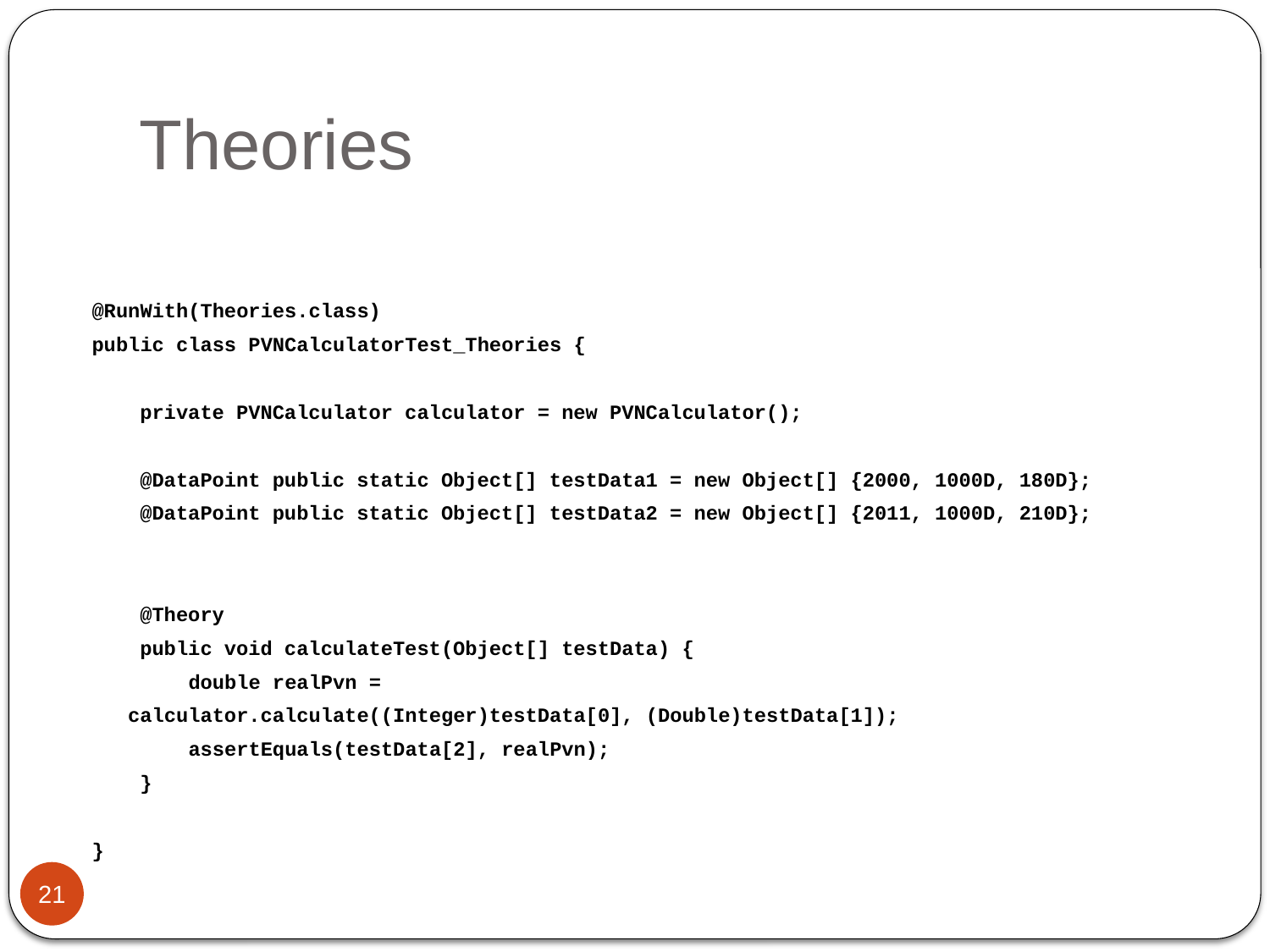

# Theories

@RunWith(Theories.class)
public class PVNCalculatorTest_Theories {

    private PVNCalculator calculator = new PVNCalculator();

    @DataPoint public static Object[] testData1 = new Object[] {2000, 1000D, 180D};
    @DataPoint public static Object[] testData2 = new Object[] {2011, 1000D, 210D};

    @Theory
    public void calculateTest(Object[] testData) {
        double realPvn =
			calculator.calculate((Integer)testData[0], (Double)testData[1]);
        assertEquals(testData[2], realPvn);
    }

}
21